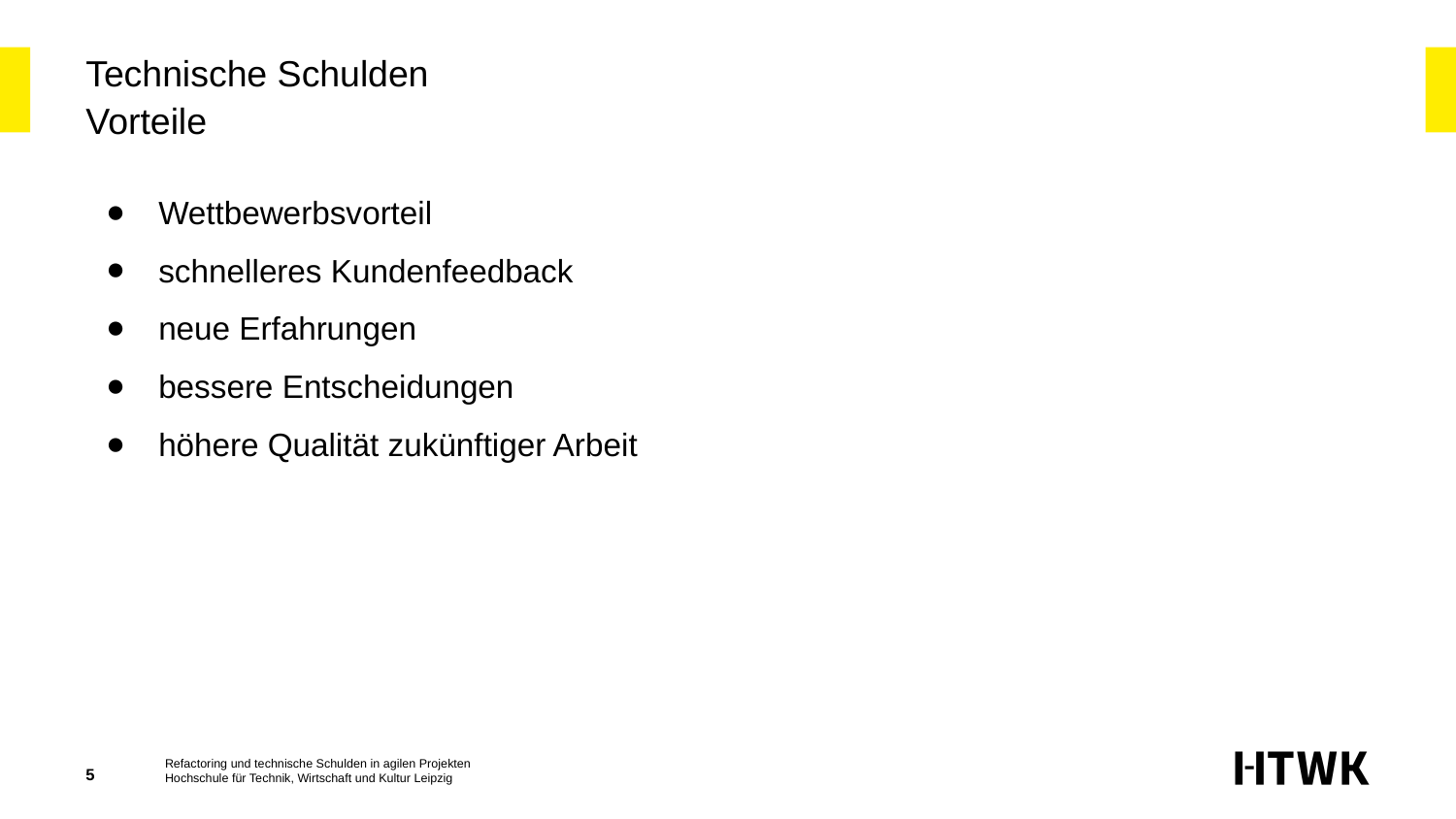

# Technische Schulden
Vorteile
Wettbewerbsvorteil
schnelleres Kundenfeedback
neue Erfahrungen
bessere Entscheidungen
höhere Qualität zukünftiger Arbeit

5